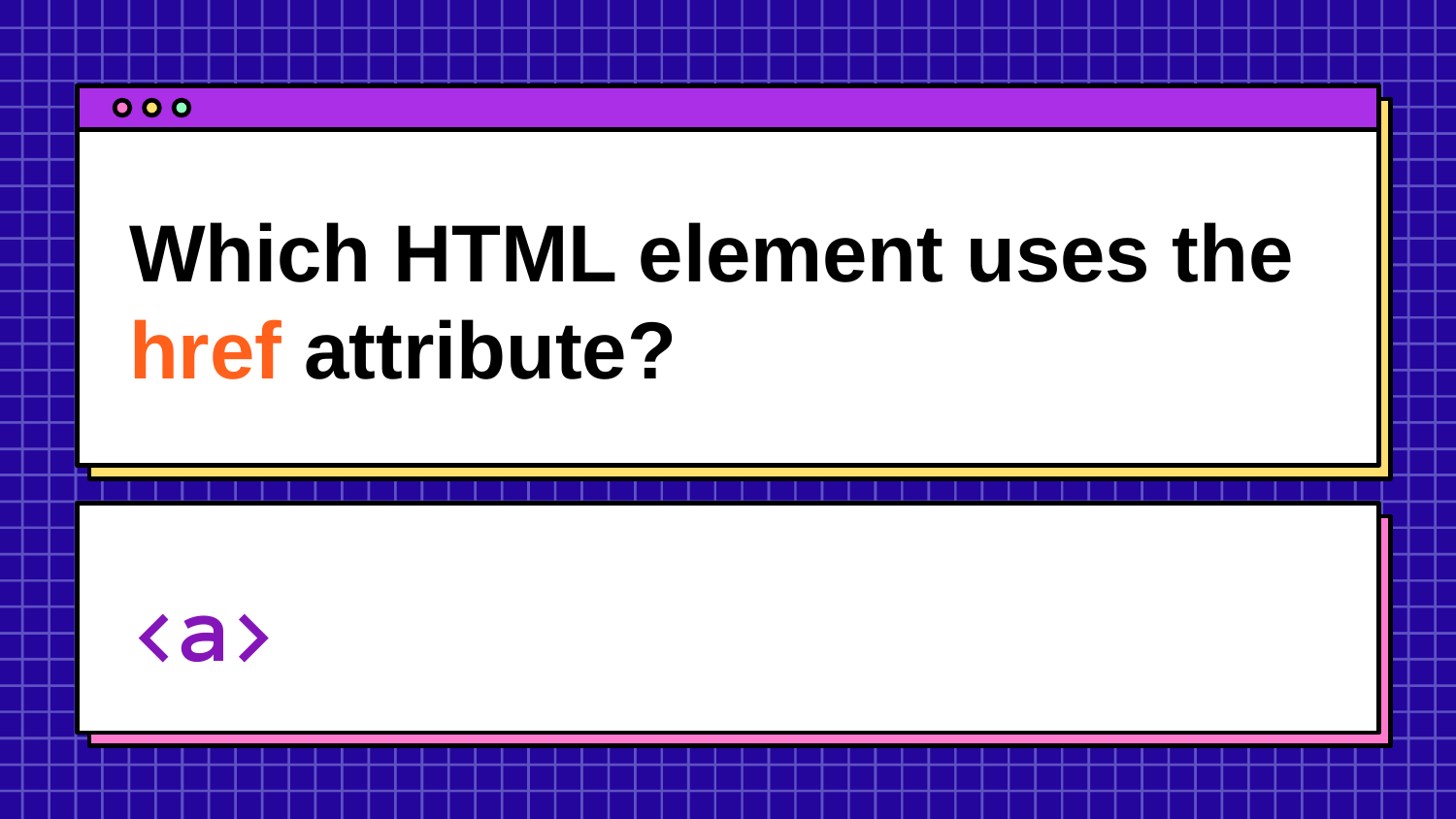

# Which HTML element uses the href attribute?
<a>